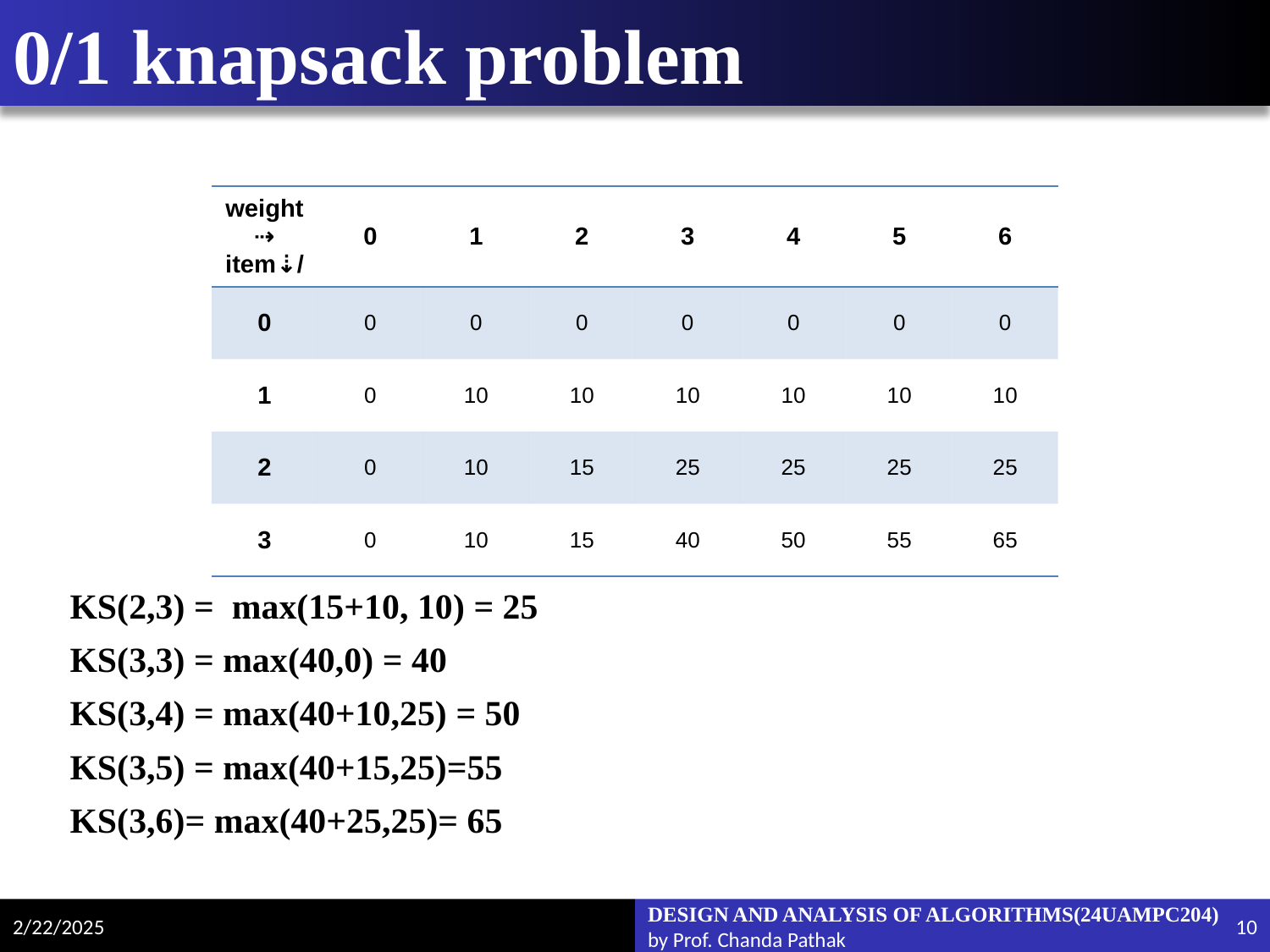

# 0/1 knapsack problem

KS(2,3) =  max(15+10, 10) = 25
KS(3,3) = max(40,0) = 40
KS(3,4) = max(40+10,25) = 50
KS(3,5) = max(40+15,25)=55
KS(3,6)= max(40+25,25)= 65

| weight⇢ item⇣/ | 0 | 1 | 2 | 3 | 4 | 5 | 6 |
| --- | --- | --- | --- | --- | --- | --- | --- |
| 0 | 0 | 0 | 0 | 0 | 0 | 0 | 0 |
| 1 | 0 | 10 | 10 | 10 | 10 | 10 | 10 |
| 2 | 0 | 10 | 15 | 25 | 25 | 25 | 25 |
| 3 | 0 | 10 | 15 | 40 | 50 | 55 | 65 |
2/22/2025
DESIGN AND ANALYSIS OF ALGORITHMS(24UAMPC204)
by Prof. Chanda Pathak
10